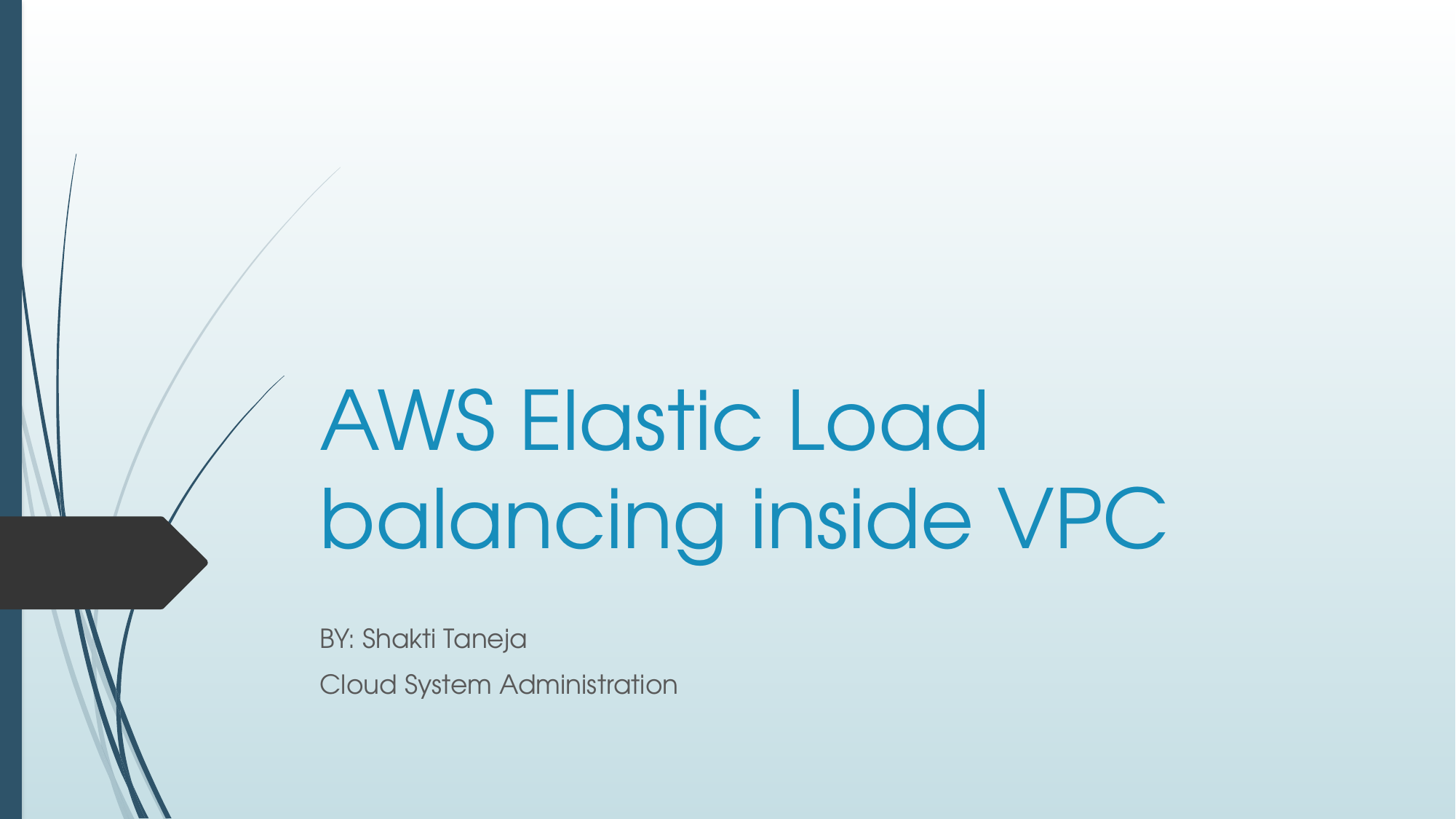

# AWS Elastic Load balancing inside VPC

BY: Shakti Taneja
Cloud System Administration